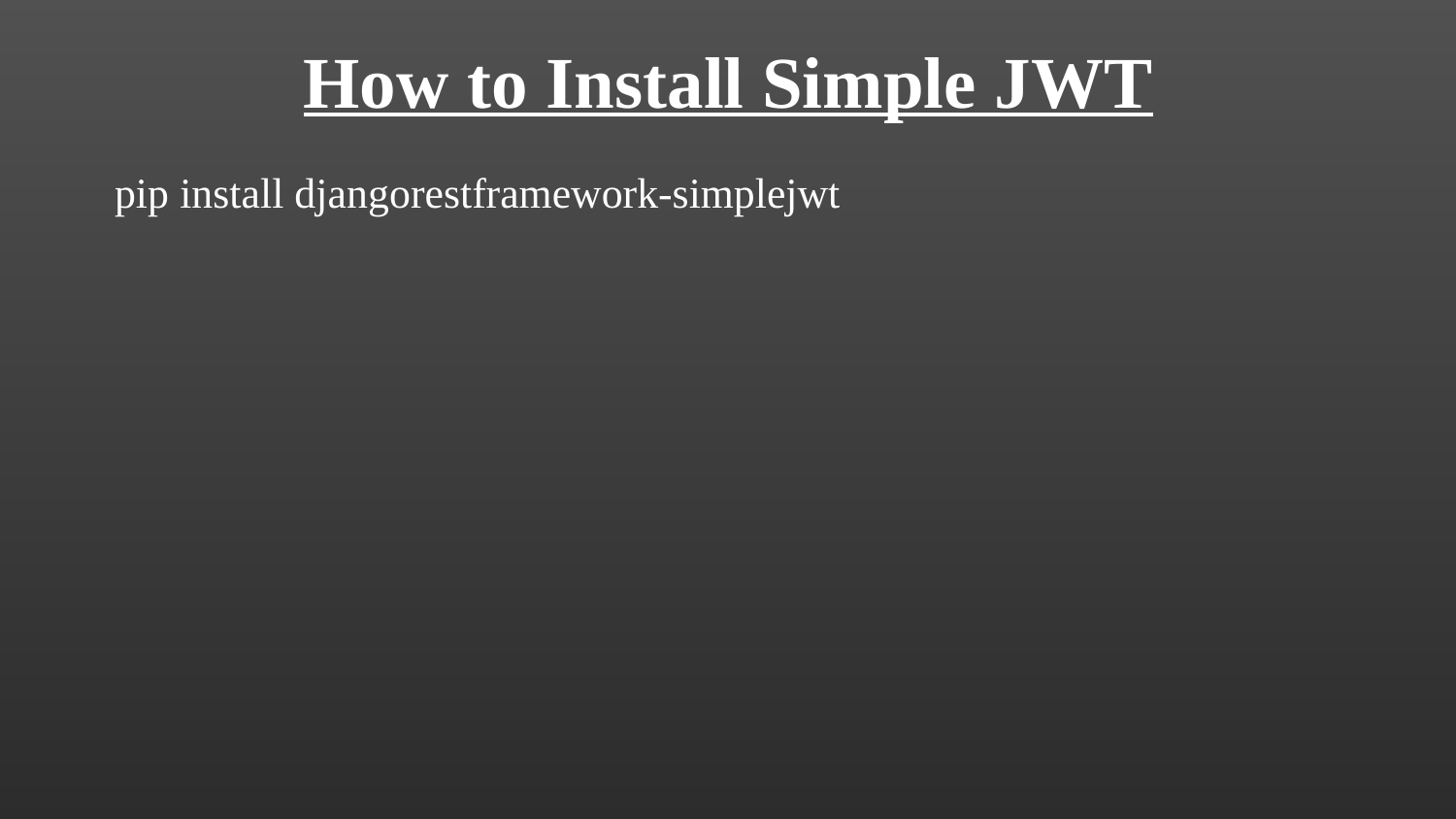

# How to Install Simple JWT
pip install djangorestframework-simplejwt